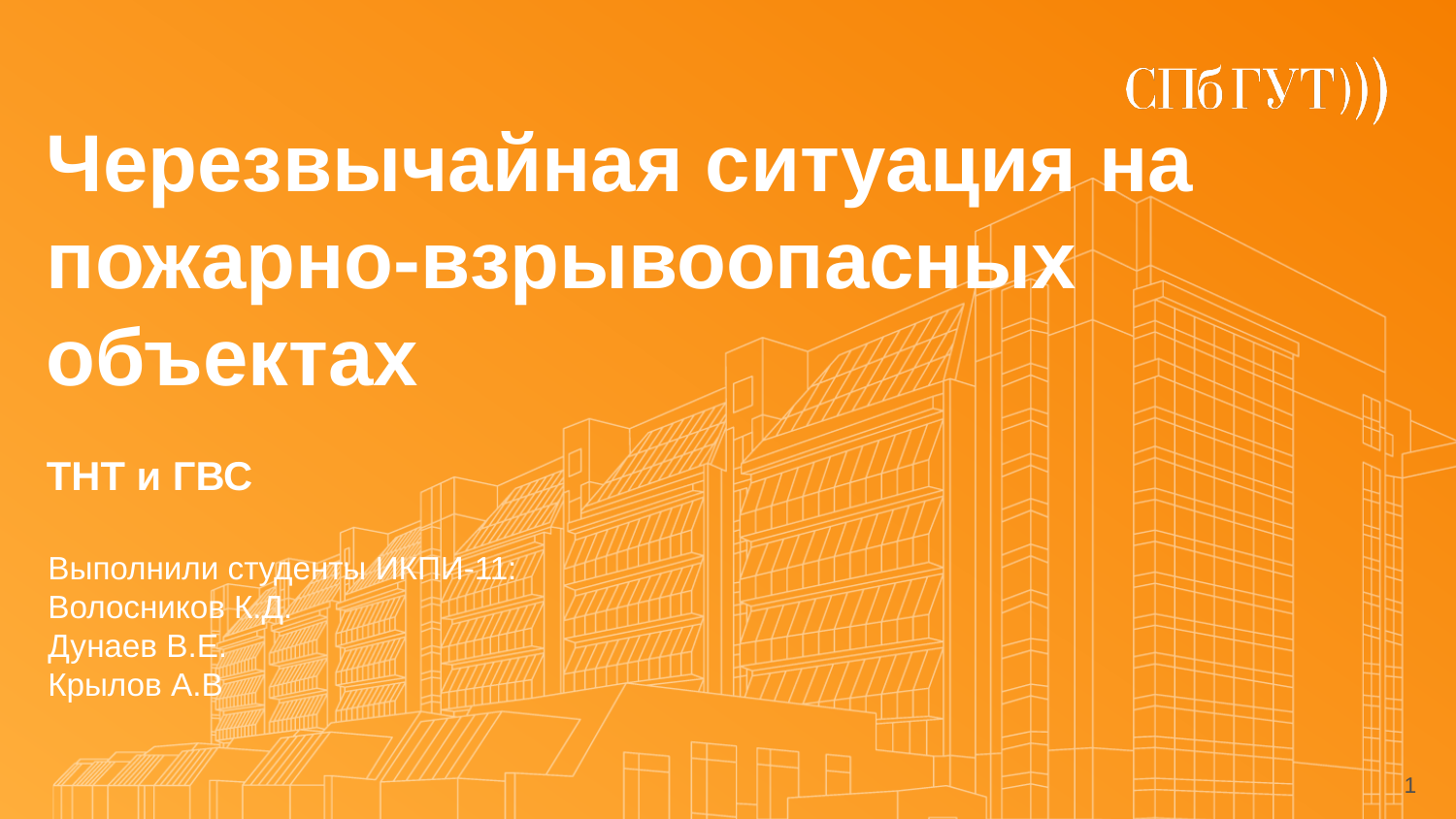

# Черезвычайная ситуация на пожарно-взрывоопасных объектах
ТНТ и ГВС
Выполнили студенты ИКПИ-11:
Волосников К.Д.
Дунаев В.Е.
Крылов А.В
1